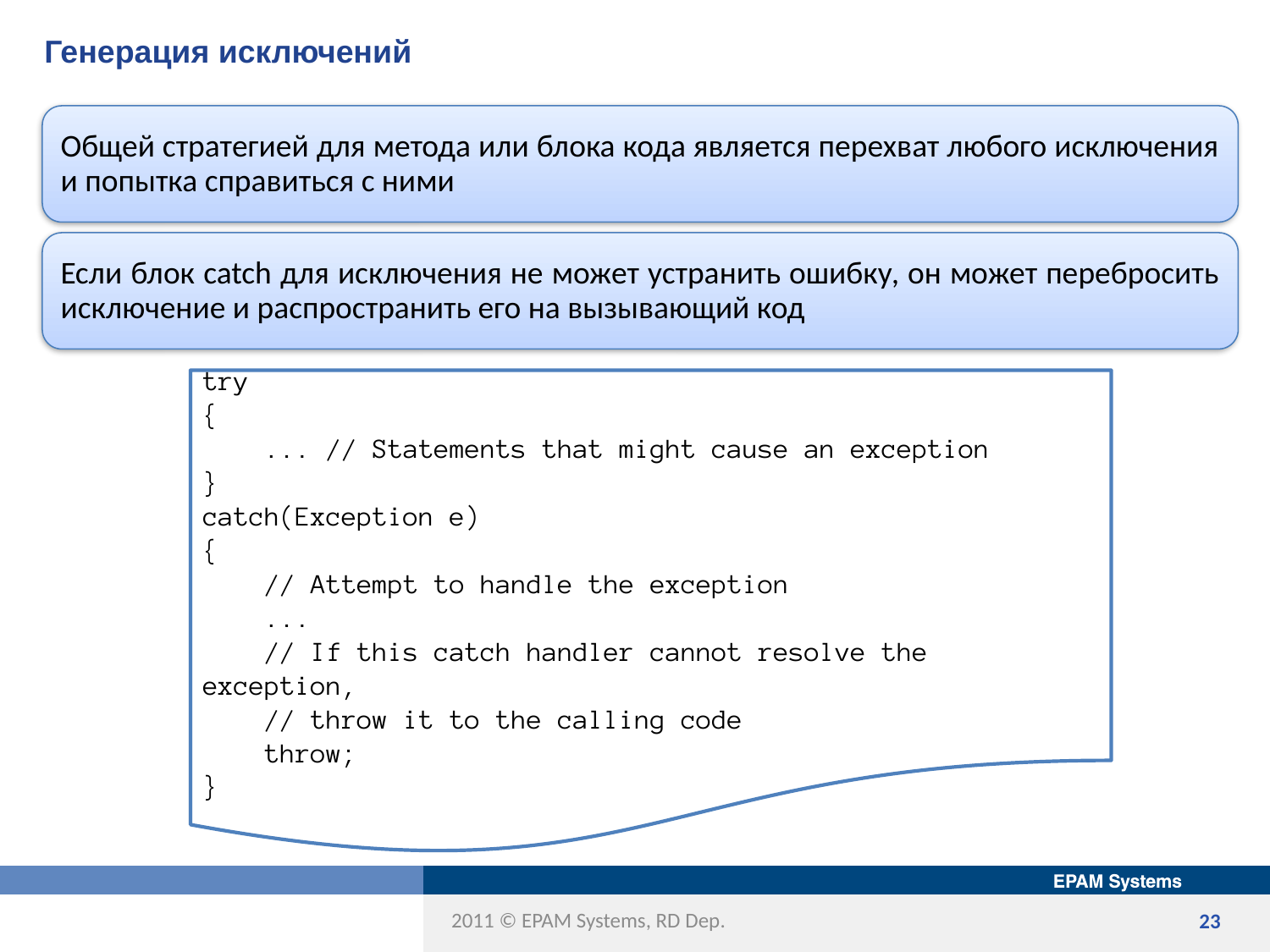

# Генерация исключений

Общей стратегией для метода или блока кода является перехват любого исключения и попытка справиться с ними
Если блок catch для исключения не может устранить ошибку, он может перебросить исключение и распространить его на вызывающий код

try
{
    ... // Statements that might cause an exception
}
catch(Exception e)
{
    // Attempt to handle the exception
    ...
    // If this catch handler cannot resolve the exception,
    // throw it to the calling code
    throw;
}